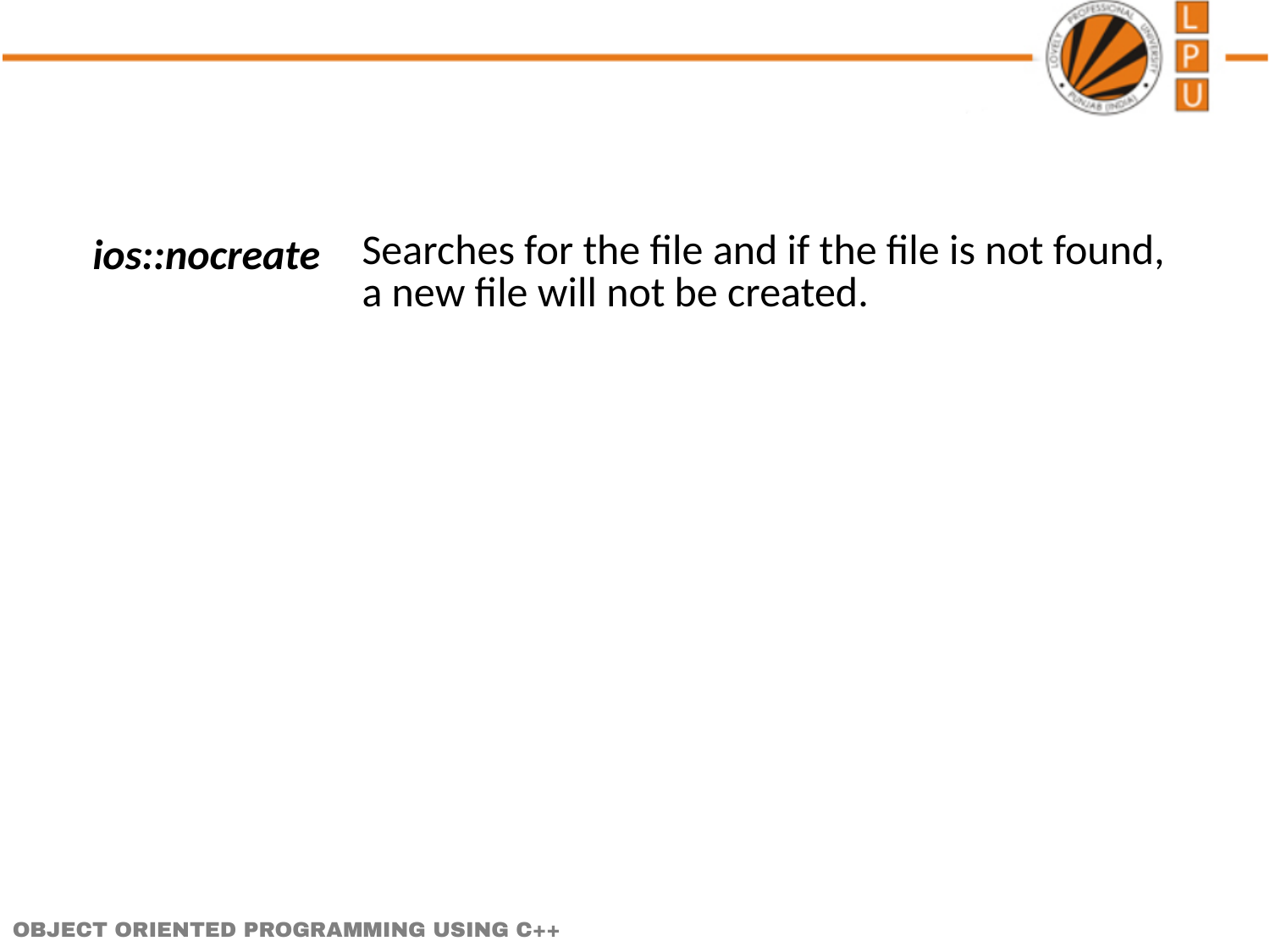

| ios::nocreate | Searches for the file and if the file is not found, a new file will not be created. |
| --- | --- |